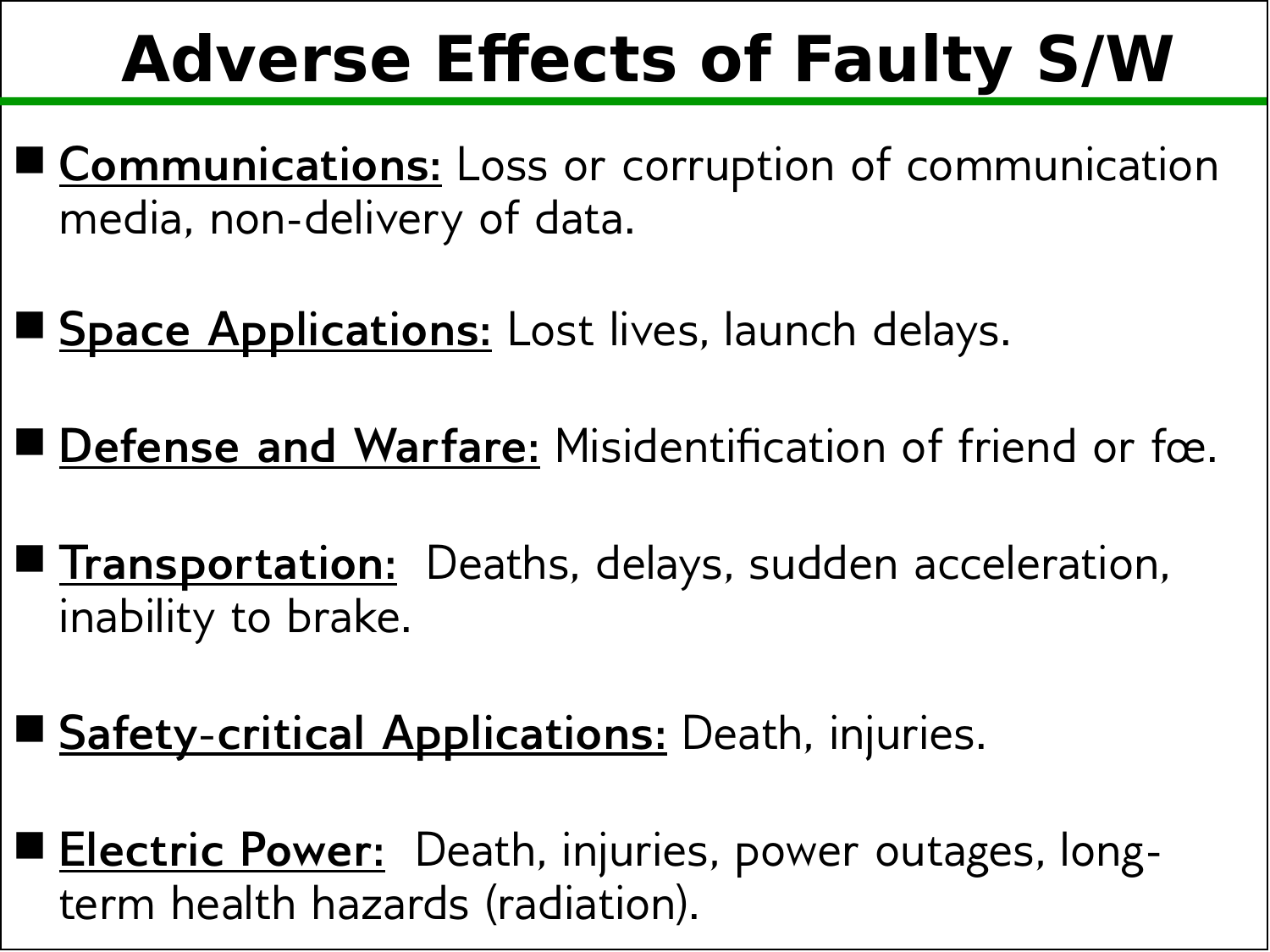

# Adverse Effects of Faulty S/W
Communications: Loss or corruption of communication media, non-delivery of data.

Space Applications: Lost lives, launch delays.

Defense and Warfare: Misidentification of friend or foe.

Transportation:  Deaths, delays, sudden acceleration, inability to brake.

Safety-critical Applications: Death, injuries.

Electric Power:  Death, injuries, power outages, long-term health hazards (radiation).